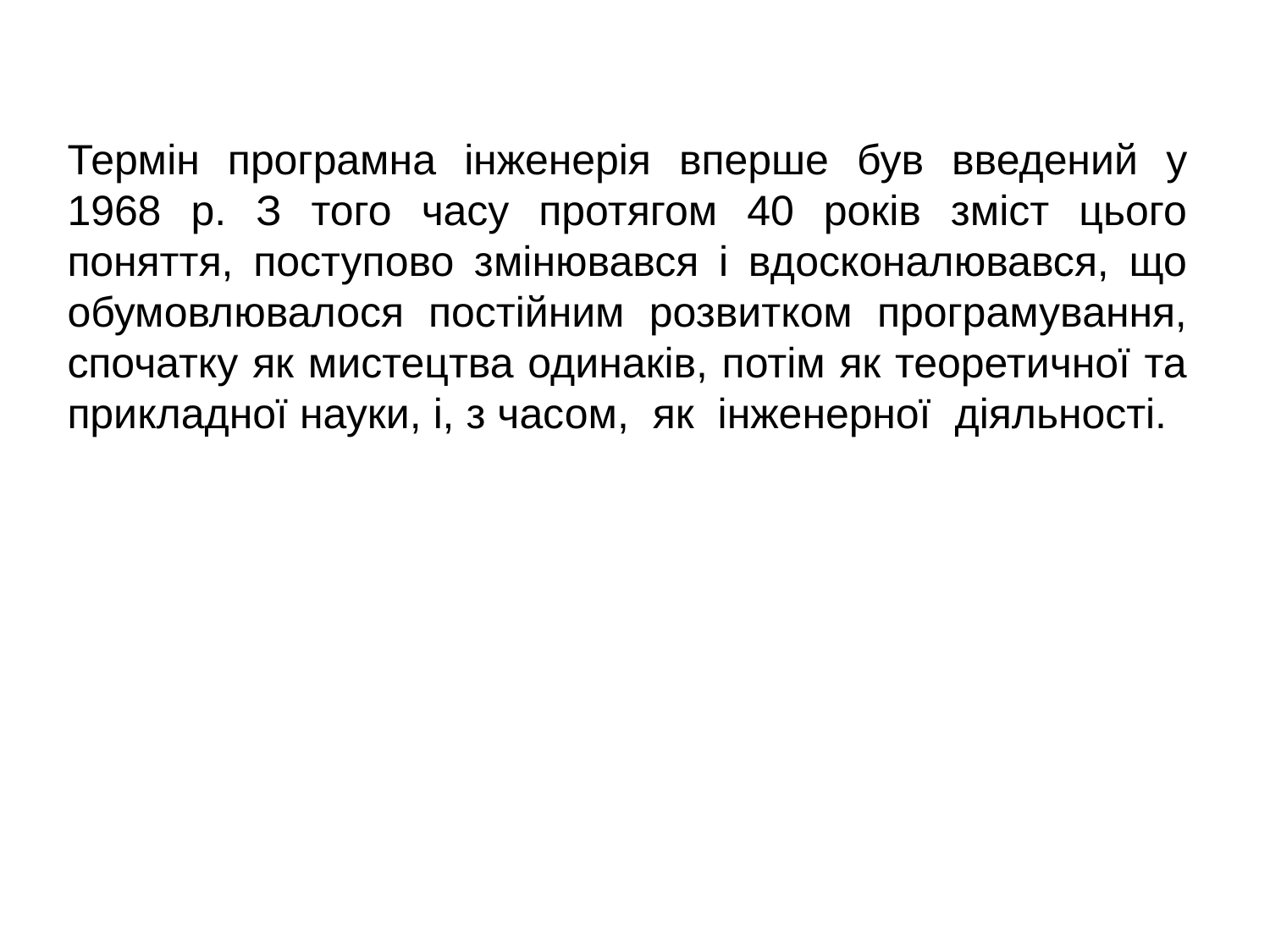

Термін програмна інженерія вперше був введений у 1968 р. З того часу протягом 40 років зміст цього поняття, поступово змінювався і вдосконалювався, що обумовлювалося постійним розвитком програмування, спочатку як мистецтва одинаків, потім як теоретичної та прикладної науки, і, з часом,  як  інженерної  діяльності.